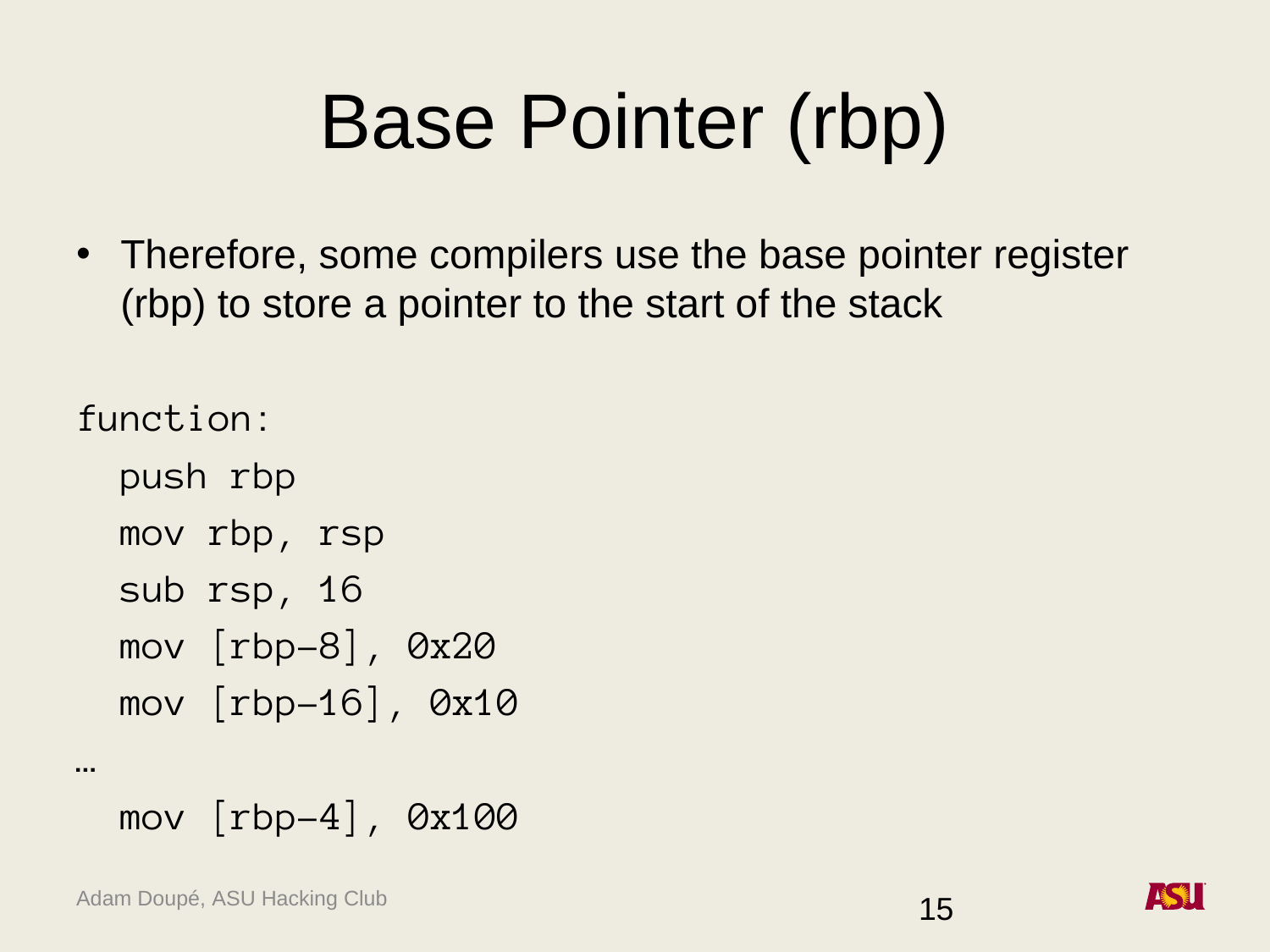

# Base Pointer (rbp)
Therefore, some compilers use the base pointer register (rbp) to store a pointer to the start of the stack

function:
  push rbp
  mov rbp, rsp
  sub rsp, 16
  mov [rbp-8], 0x20
  mov [rbp-16], 0x10
…
  mov [rbp-4], 0x100

15